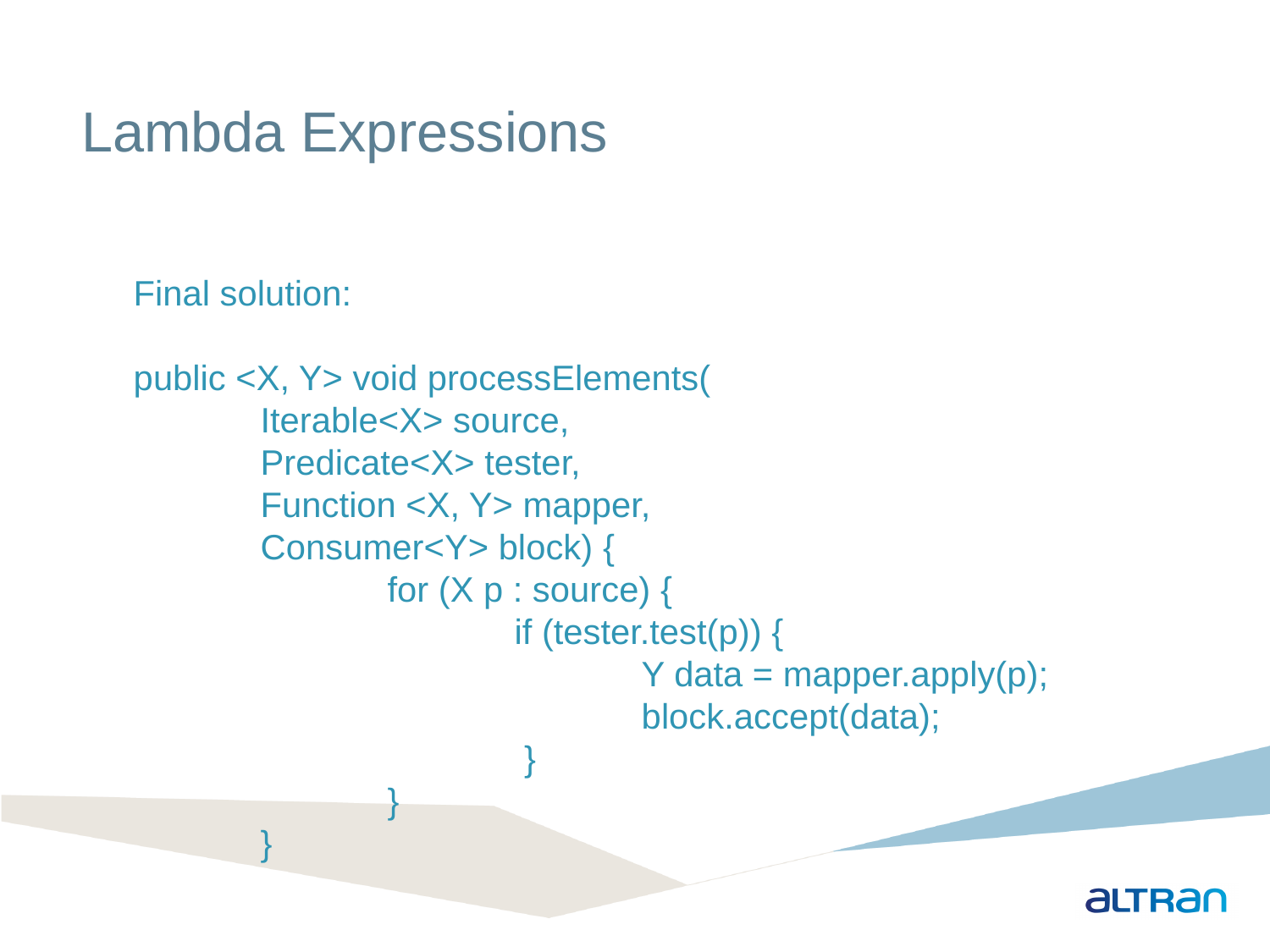

Lambda Expressions

Final solution:

public <X, Y> void processElements(
	Iterable<X> source,
	Predicate<X> tester,
	Function <X, Y> mapper,
	Consumer<Y> block) {
		for (X p : source) {
			if (tester.test(p)) {
				Y data = mapper.apply(p); 					block.accept(data);
			 }
		}
	}